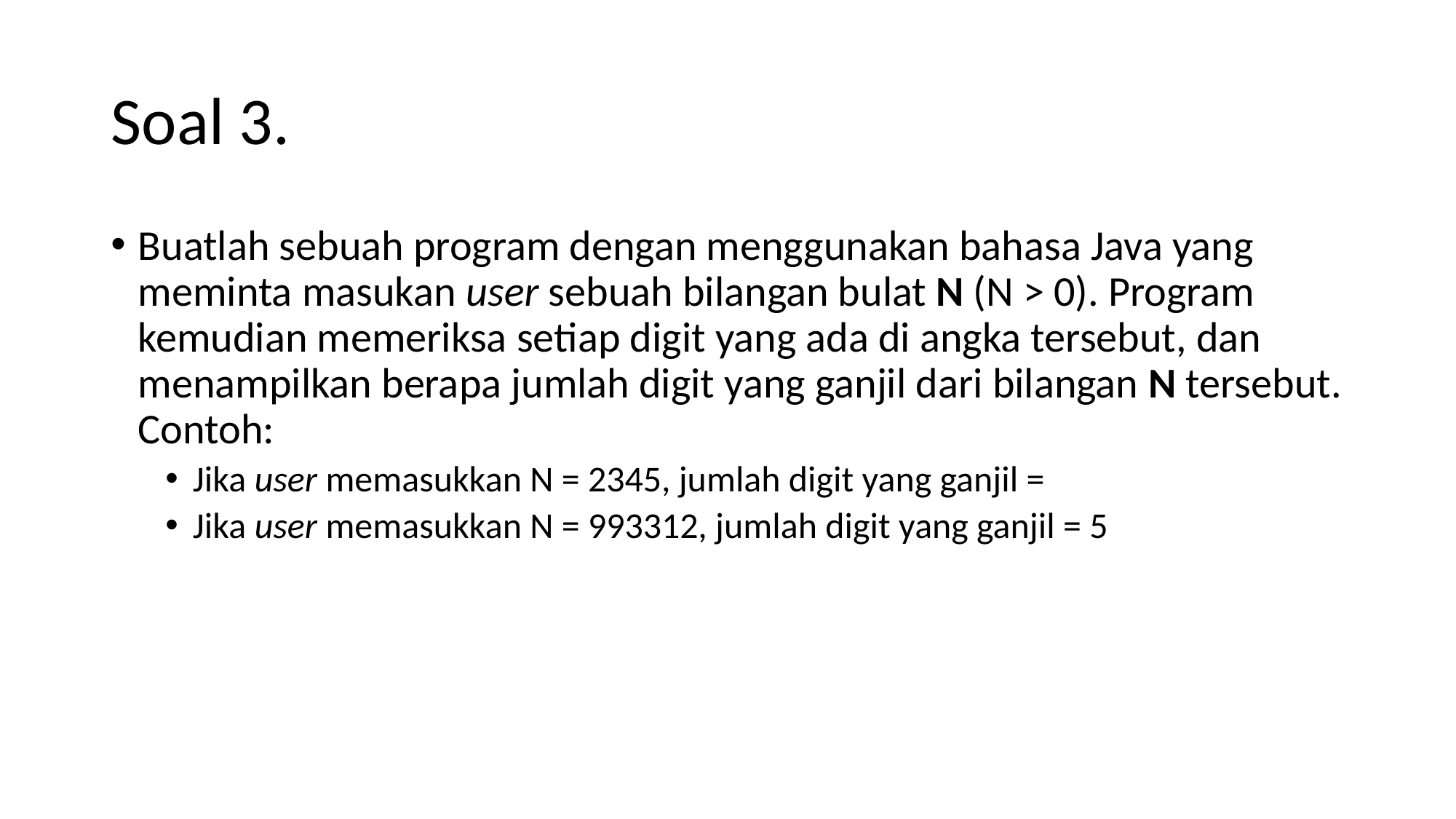

# Soal 3.
Buatlah sebuah program dengan menggunakan bahasa Java yang
meminta masukan user sebuah bilangan bulat N (N > 0). Program kemudian memeriksa setiap digit yang ada di angka tersebut, dan menampilkan berapa jumlah digit yang ganjil dari bilangan N tersebut.
Contoh:
Jika user memasukkan N = 2345, jumlah digit yang ganjil =
Jika user memasukkan N = 993312, jumlah digit yang ganjil = 5